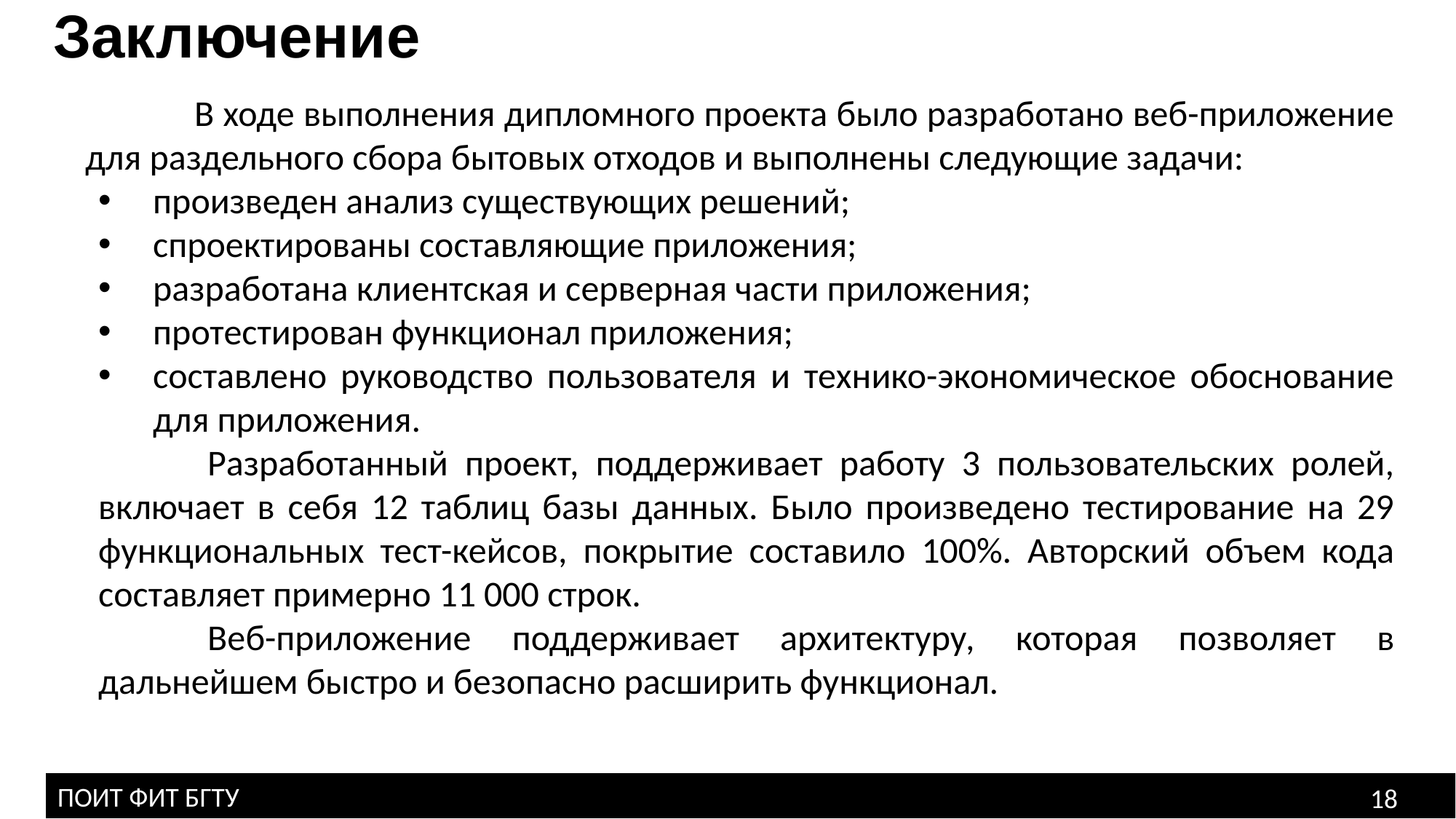

Заключение
	В ходе выполнения дипломного проекта было разработано веб-приложение для раздельного сбора бытовых отходов и выполнены следующие задачи:
произведен анализ существующих решений;
спроектированы составляющие приложения;
разработана клиентская и серверная части приложения;
протестирован функционал приложения;
составлено руководство пользователя и технико-экономическое обоснование для приложения.
	Разработанный проект, поддерживает работу 3 пользовательских ролей, включает в себя 12 таблиц базы данных. Было произведено тестирование на 29 функциональных тест-кейсов, покрытие составило 100%. Авторский объем кода составляет примерно 11 000 строк.
	Веб-приложение поддерживает архитектуру, которая позволяет в дальнейшем быстро и безопасно расширить функционал.